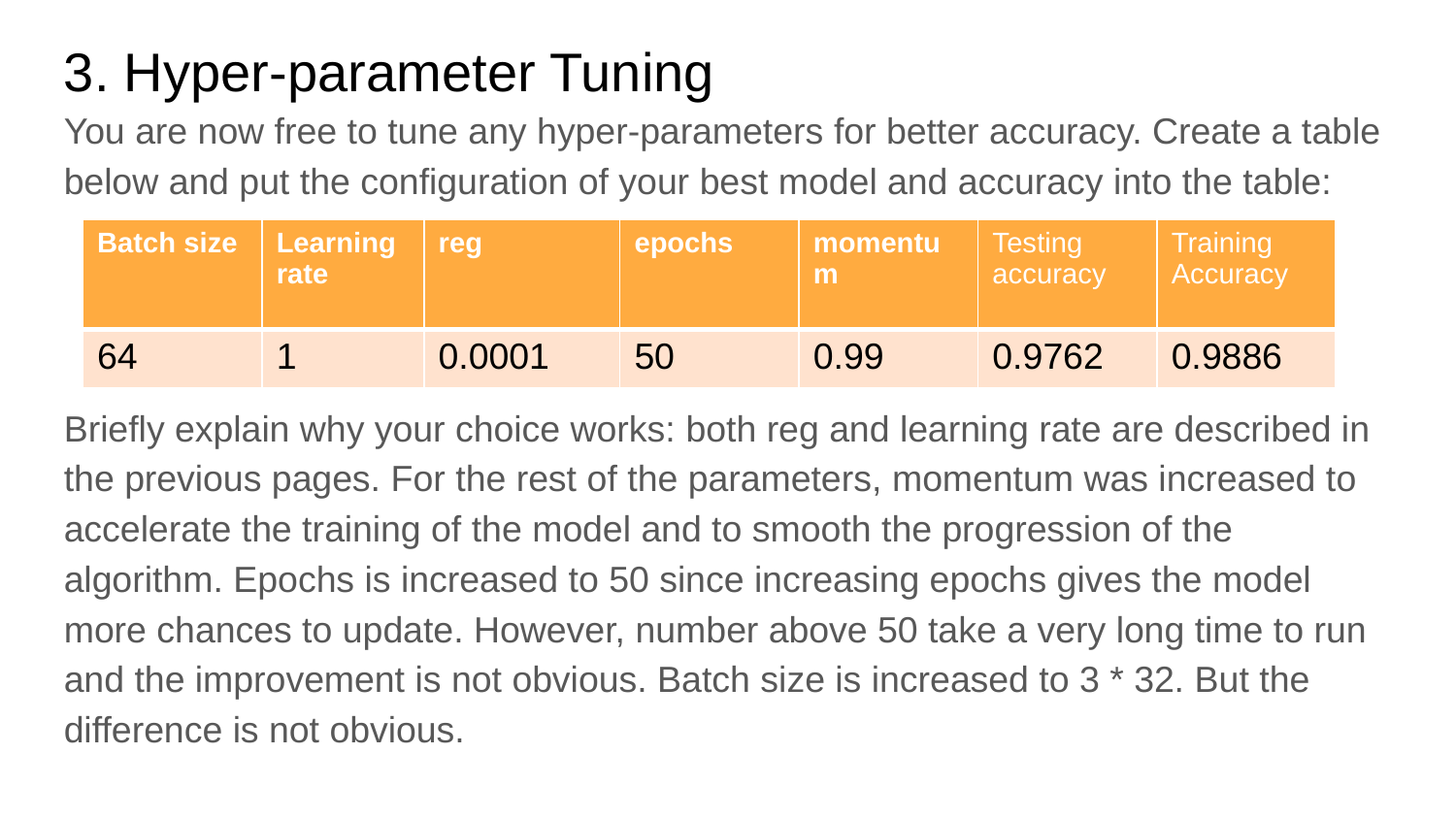

3. Hyper-parameter Tuning
You are now free to tune any hyper-parameters for better accuracy. Create a table below and put the configuration of your best model and accuracy into the table:

Briefly explain why your choice works: both reg and learning rate are described in the previous pages. For the rest of the parameters, momentum was increased to accelerate the training of the model and to smooth the progression of the algorithm. Epochs is increased to 50 since increasing epochs gives the model more chances to update. However, number above 50 take a very long time to run and the improvement is not obvious. Batch size is increased to 3 * 32. But the difference is not obvious.
| Batch size | Learning rate | reg | epochs | momentum | Testing accuracy | Training Accuracy |
| --- | --- | --- | --- | --- | --- | --- |
| 64 | 1 | 0.0001 | 50 | 0.99 | 0.9762 | 0.9886 |